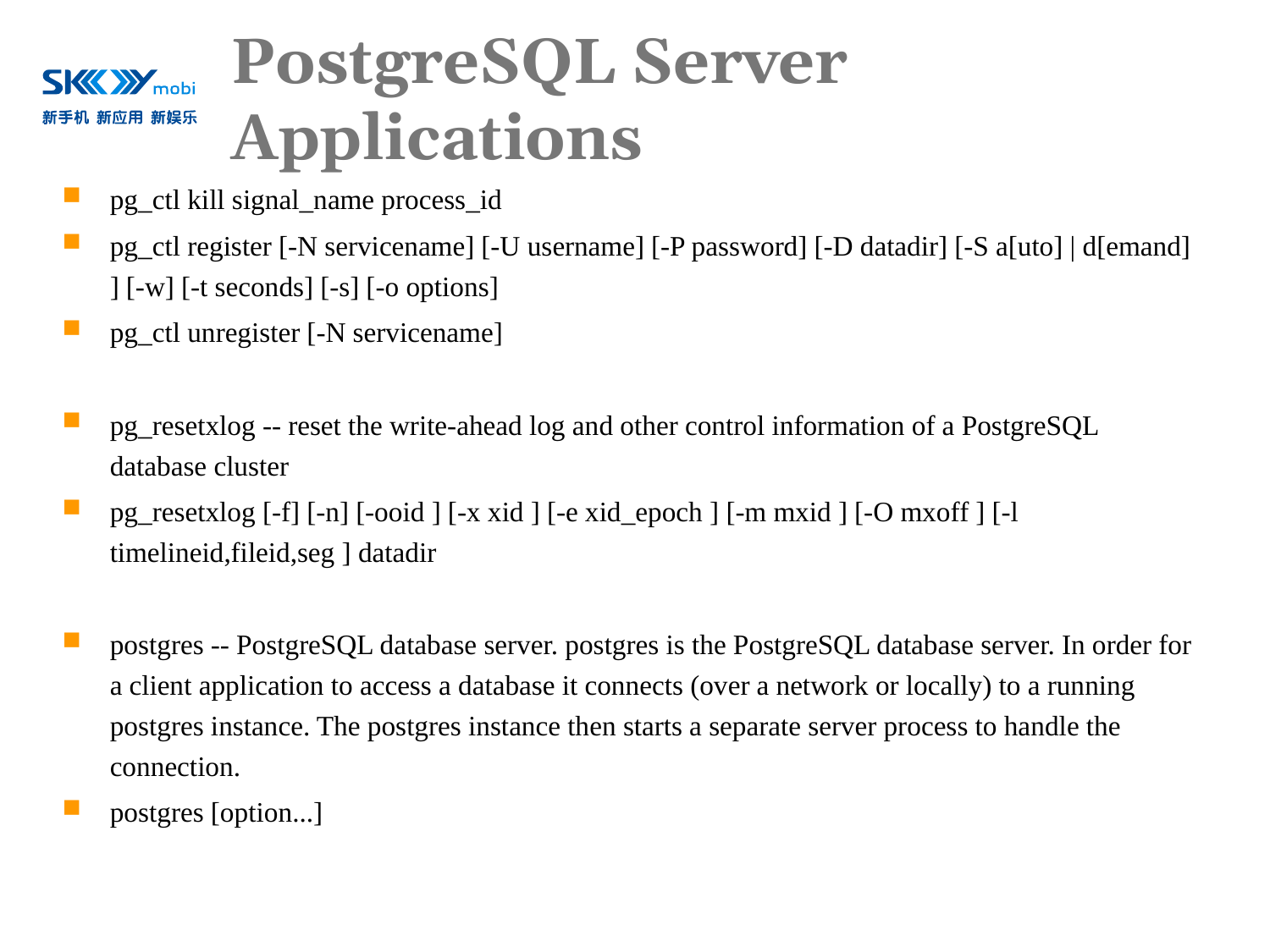

# PostgreSQL Server Applications
pg_ctl kill signal_name process_id
pg_ctl register [-N servicename] [-U username] [-P password] [-D datadir] [-S a[uto] | d[emand] ] [-w] [-t seconds] [-s] [-o options]
pg_ctl unregister [-N servicename]

pg_resetxlog -- reset the write-ahead log and other control information of a PostgreSQL database cluster
pg_resetxlog [-f] [-n] [-ooid ] [-x xid ] [-e xid_epoch ] [-m mxid ] [-O mxoff ] [-l timelineid,fileid,seg ] datadir

postgres -- PostgreSQL database server. postgres is the PostgreSQL database server. In order for a client application to access a database it connects (over a network or locally) to a running postgres instance. The postgres instance then starts a separate server process to handle the connection.
postgres [option...]